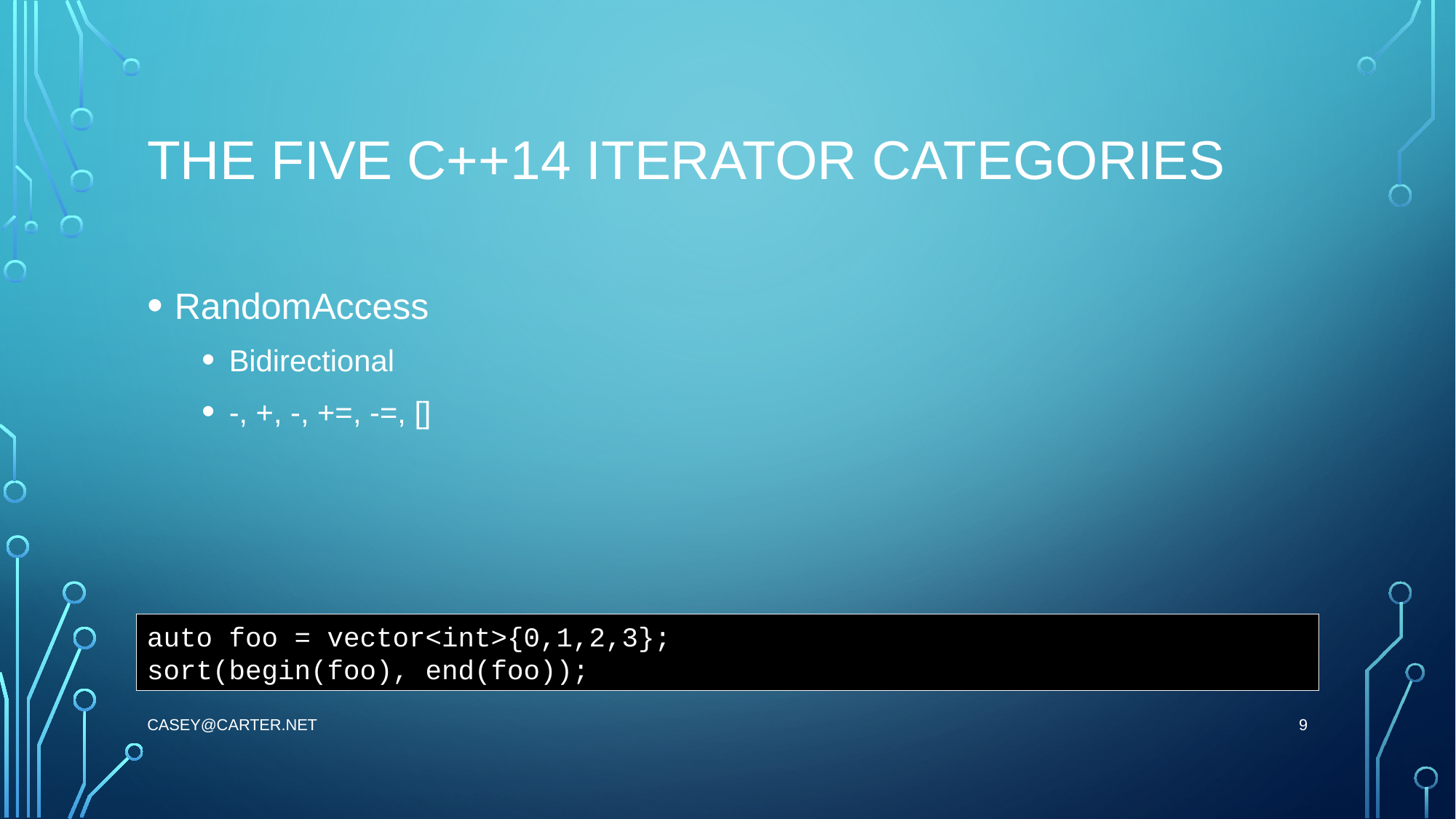

# The five C++14 iterator categories
RandomAccess
Bidirectional
-, +, -, +=, -=, []

auto foo = vector<int>{0,1,2,3};
sort(begin(foo), end(foo));
9
Casey@Carter.net